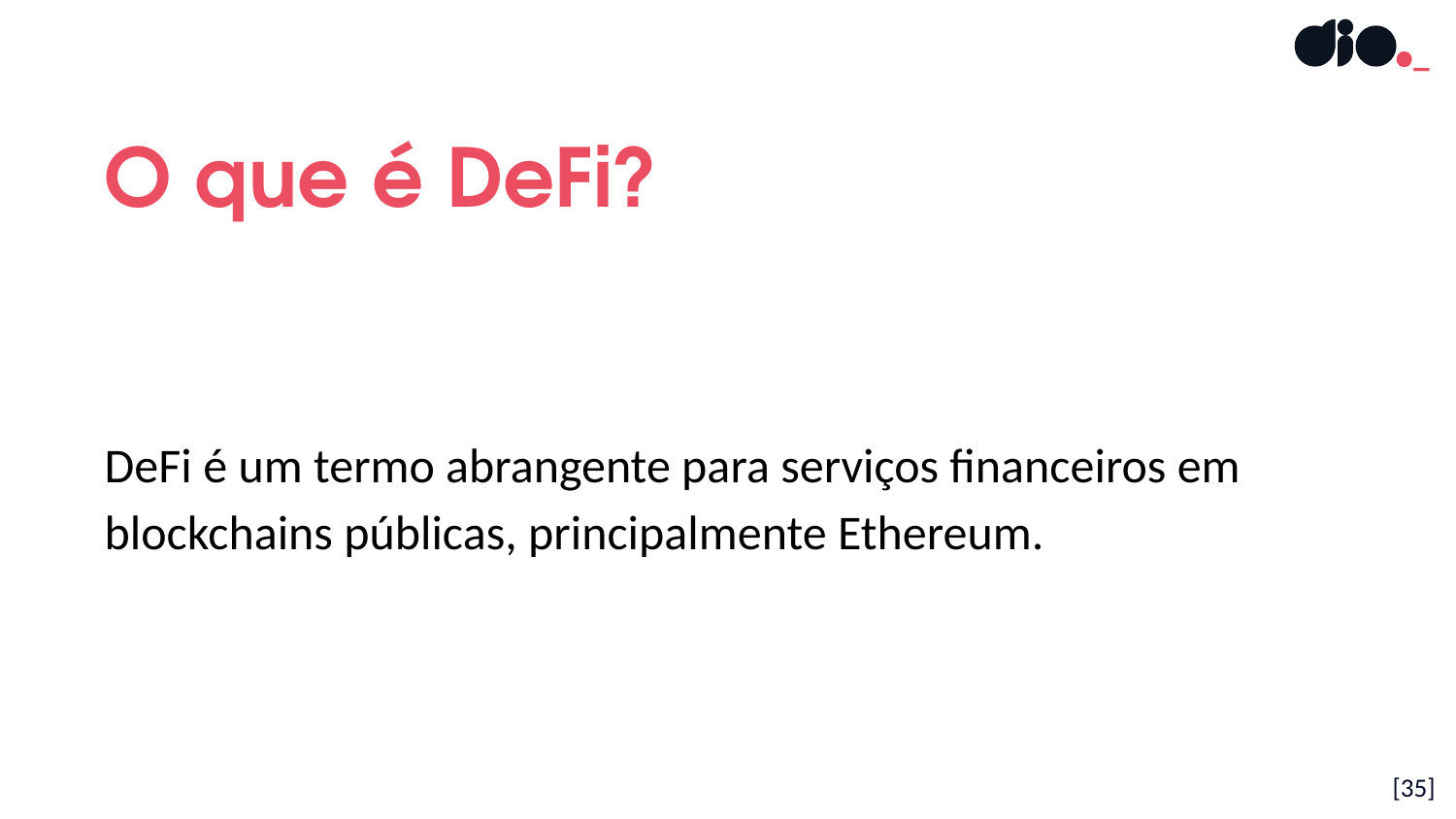

O que é DeFi?
DeFi é um termo abrangente para serviços financeiros em blockchains públicas, principalmente Ethereum.
[35]